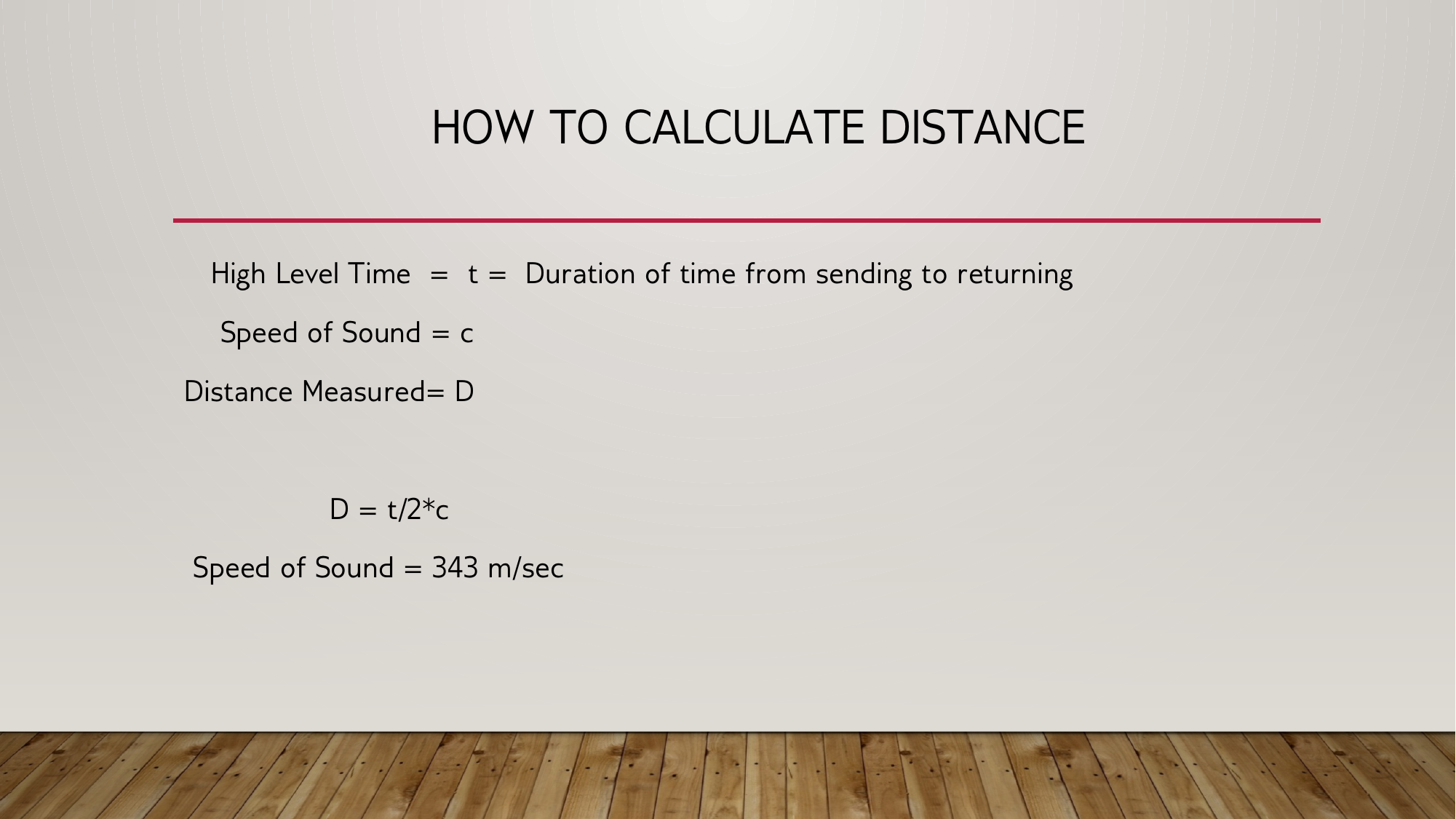

# How to Calculate Distance
   High Level Time  =  t =  Duration of time from sending to returning
    Speed of Sound = c
Distance Measured= D

                D = t/2*c
 Speed of Sound = 343 m/sec